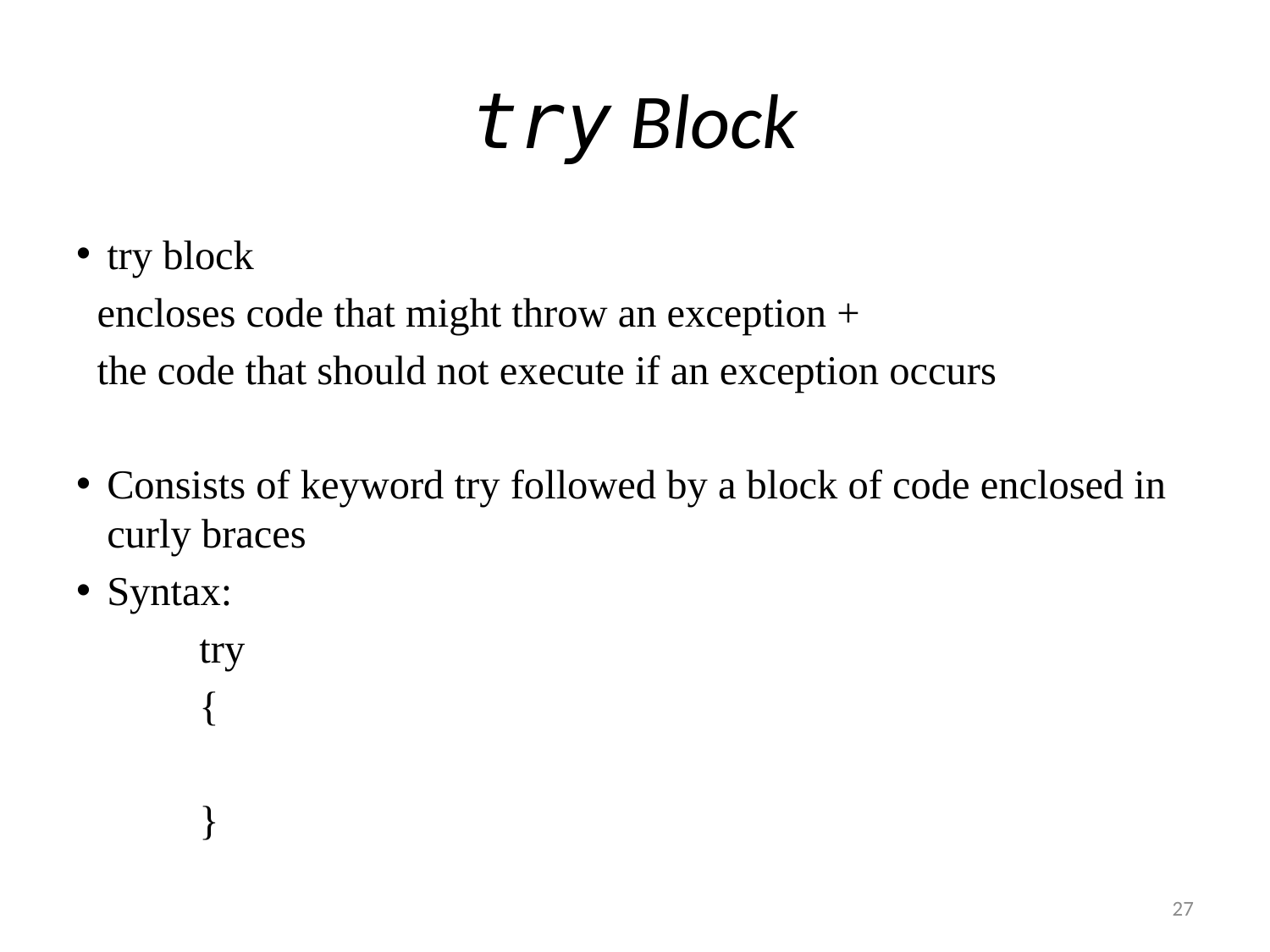

# try Block
try block
  encloses code that might throw an exception +
  the code that should not execute if an exception occurs

Consists of keyword try followed by a block of code enclosed in curly braces
Syntax:
	try
	{

	}
27